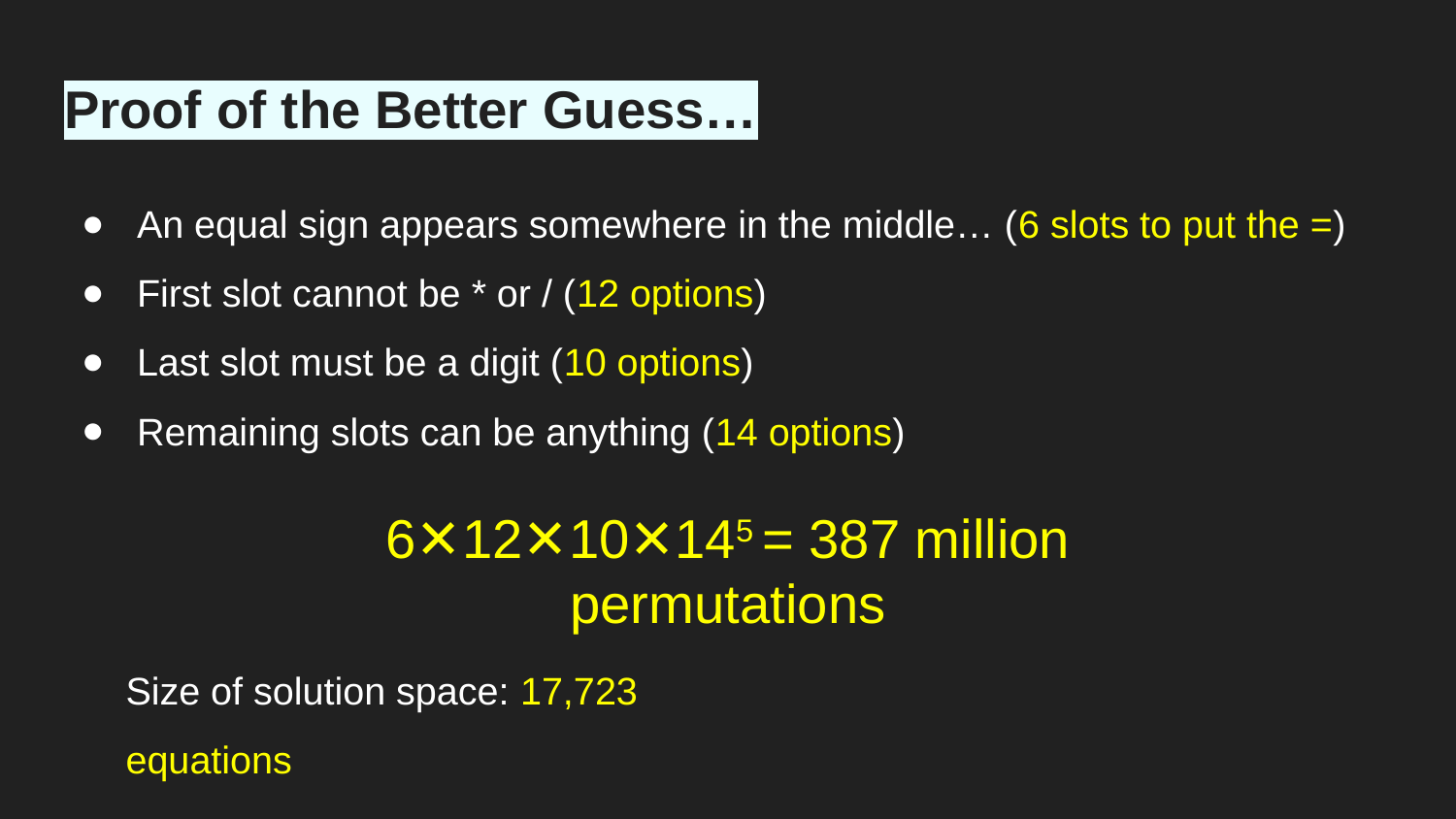

# Proof of the Better Guess…
An equal sign appears somewhere in the middle… (6 slots to put the =)
First slot cannot be * or / (12 options)
Last slot must be a digit (10 options)
Remaining slots can be anything (14 options)
6✕12✕10✕145 = 387 million permutations
Size of solution space: 17,723 equations
Size of guess space: 562,672 equations